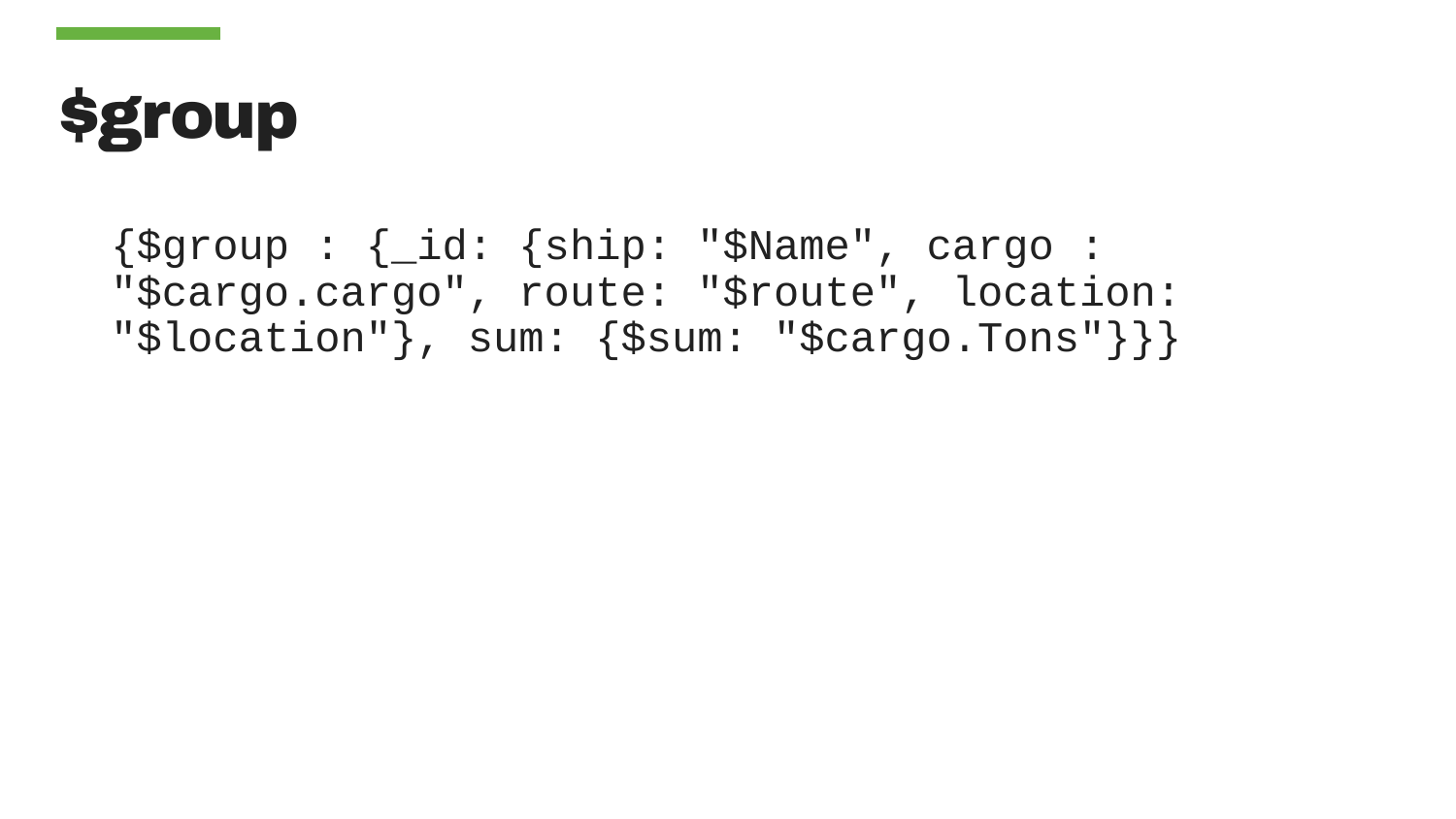

# $group
{$group : {_id: {ship: "$Name", cargo : "$cargo.cargo", route: "$route", location: "$location"}, sum: {$sum: "$cargo.Tons"}}}